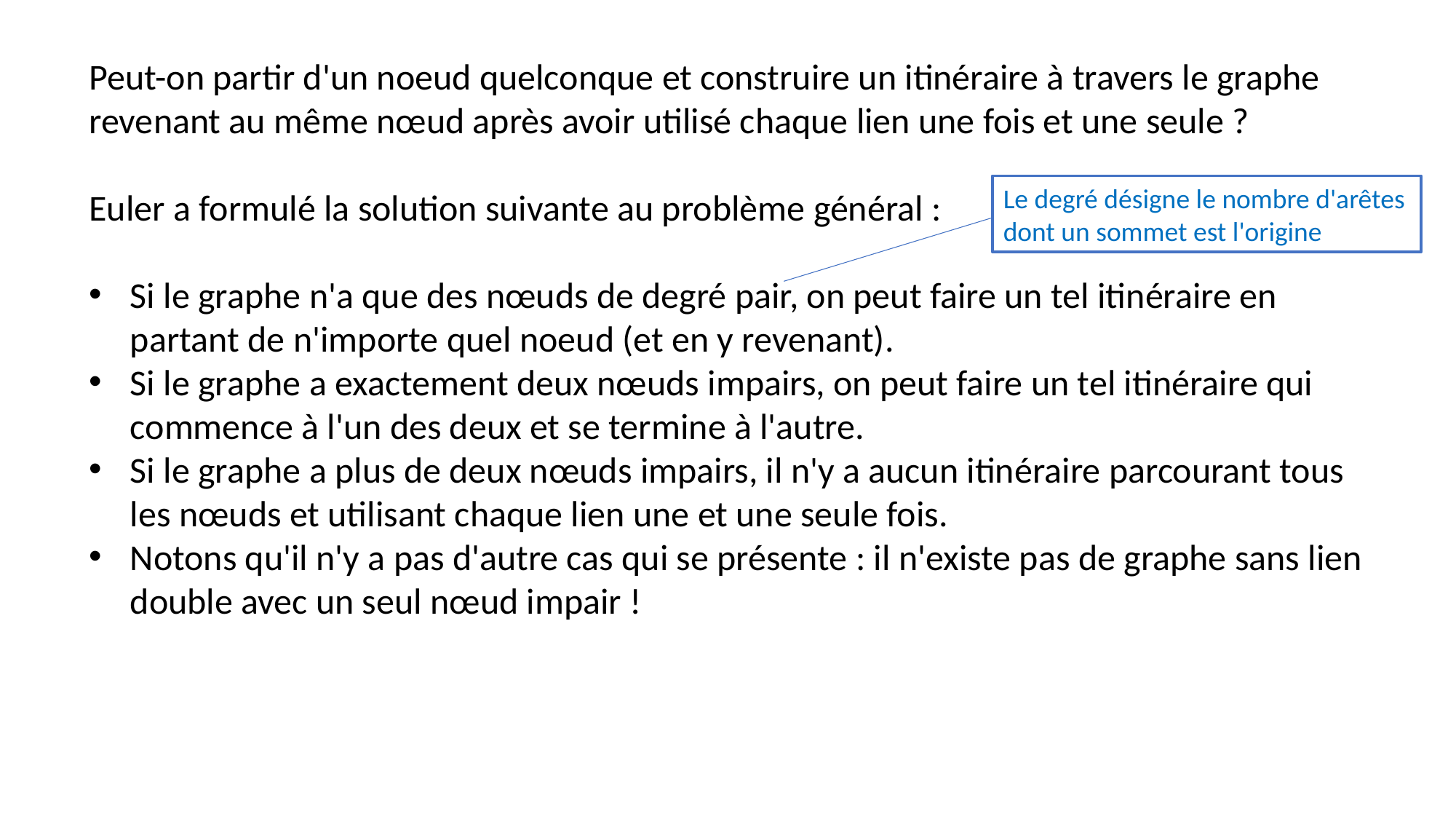

Peut-on partir d'un noeud quelconque et construire un itinéraire à travers le graphe revenant au même nœud après avoir utilisé chaque lien une fois et une seule ?

Euler a formulé la solution suivante au problème général :

Si le graphe n'a que des nœuds de degré pair, on peut faire un tel itinéraire en partant de n'importe quel noeud (et en y revenant).
Si le graphe a exactement deux nœuds impairs, on peut faire un tel itinéraire qui commence à l'un des deux et se termine à l'autre.
Si le graphe a plus de deux nœuds impairs, il n'y a aucun itinéraire parcourant tous les nœuds et utilisant chaque lien une et une seule fois.
Notons qu'il n'y a pas d'autre cas qui se présente : il n'existe pas de graphe sans lien double avec un seul nœud impair !

Le degré désigne le nombre d'arêtes dont un sommet est l'origine